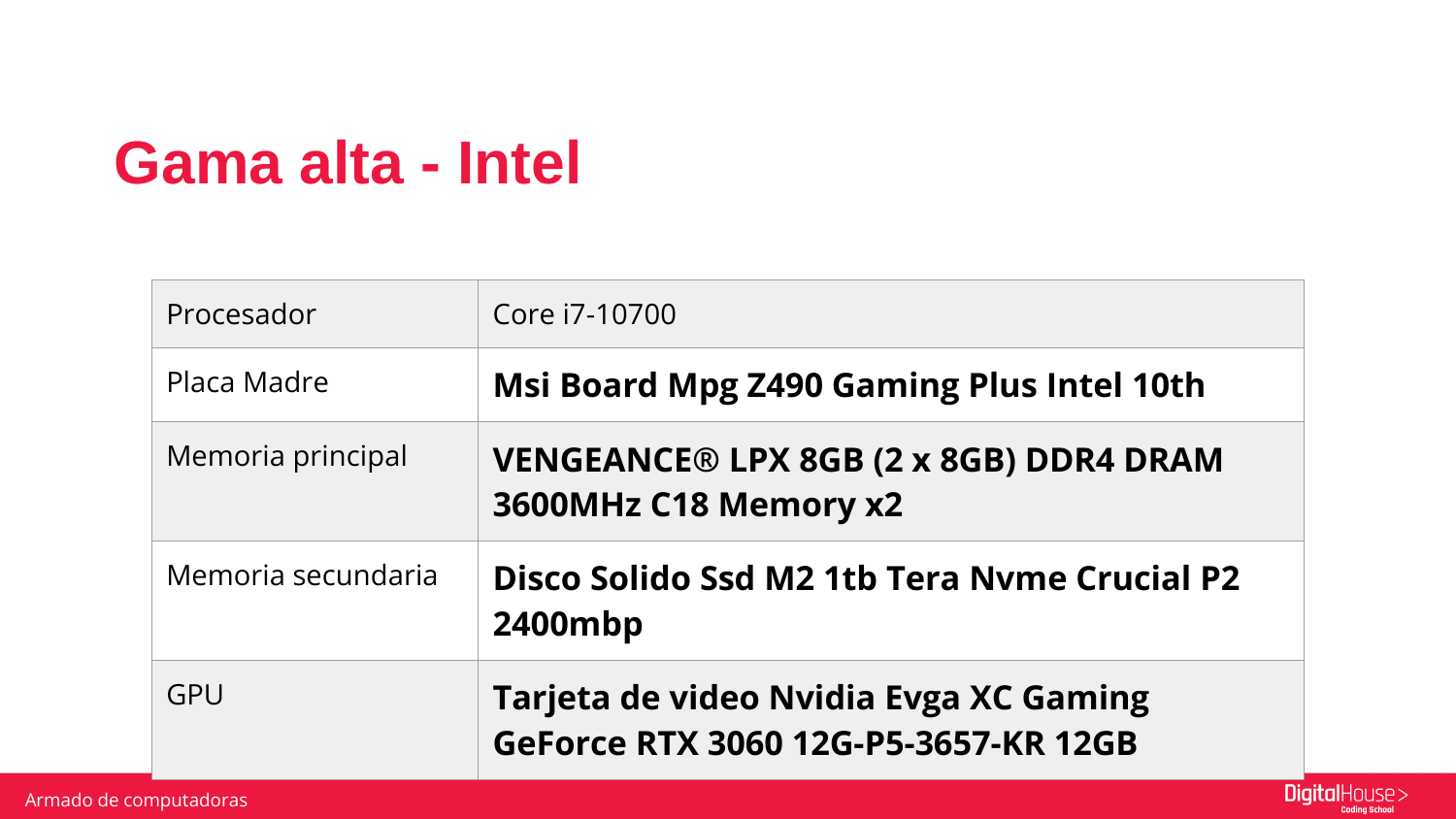

Gama alta - Intel

| Procesador | Core i7-10700 |
| --- | --- |
| Placa Madre | Msi Board Mpg Z490 Gaming Plus Intel 10th |
| Memoria principal | VENGEANCE® LPX 8GB (2 x 8GB) DDR4 DRAM 3600MHz C18 Memory x2 |
| Memoria secundaria | Disco Solido Ssd M2 1tb Tera Nvme Crucial P2 2400mbp |
| GPU | Tarjeta de video Nvidia Evga XC Gaming GeForce RTX 3060 12G-P5-3657-KR 12GB |